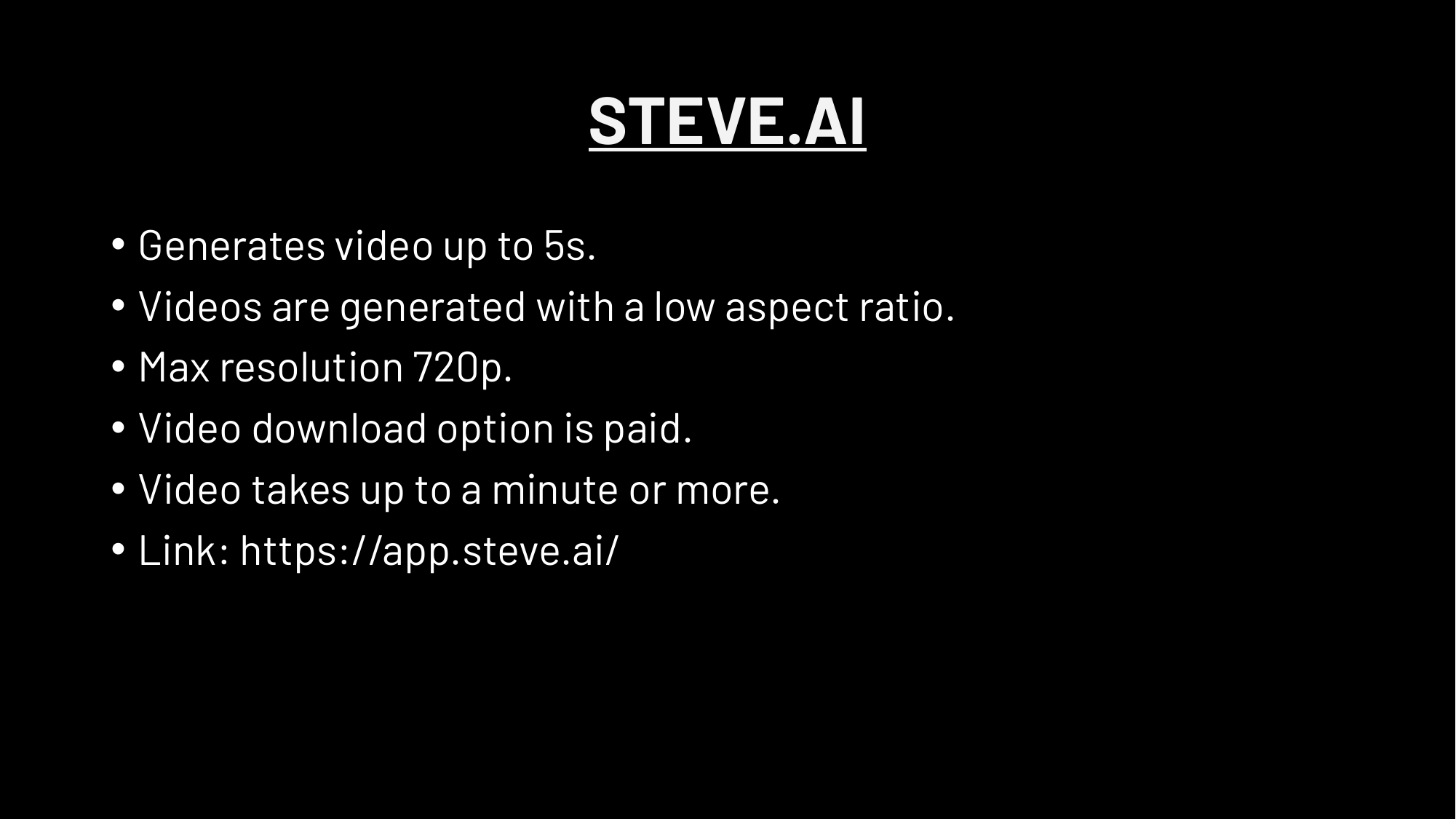

# STEVE.AI
Generates video up to 5s.
Videos are generated with a low aspect ratio.
Max resolution 720p.
Video download option is paid.
Video takes up to a minute or more.
Link: https://app.steve.ai/